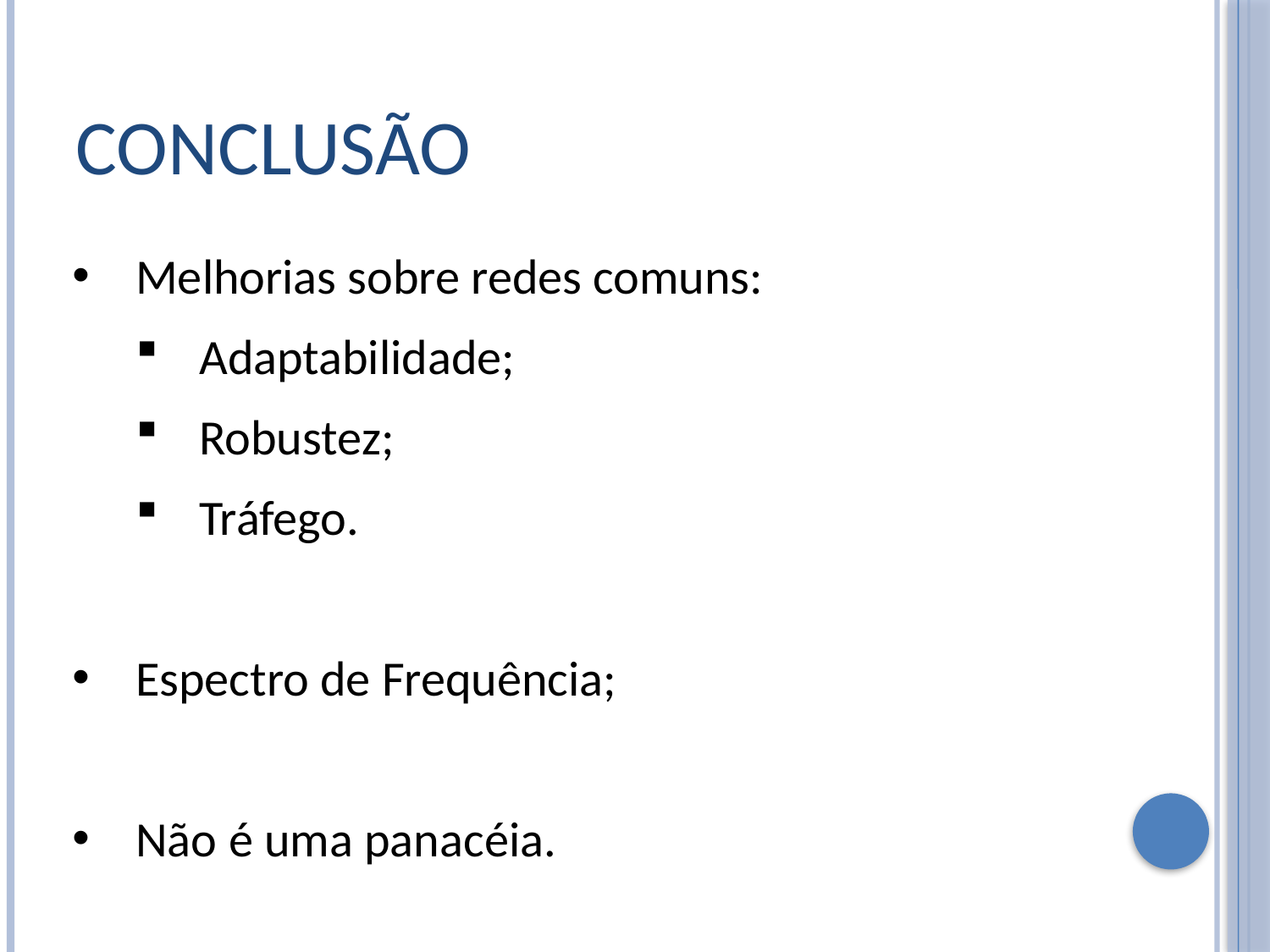

# Conclusão
Melhorias sobre redes comuns:
Adaptabilidade;
Robustez;
Tráfego.

Espectro de Frequência;

Não é uma panacéia.